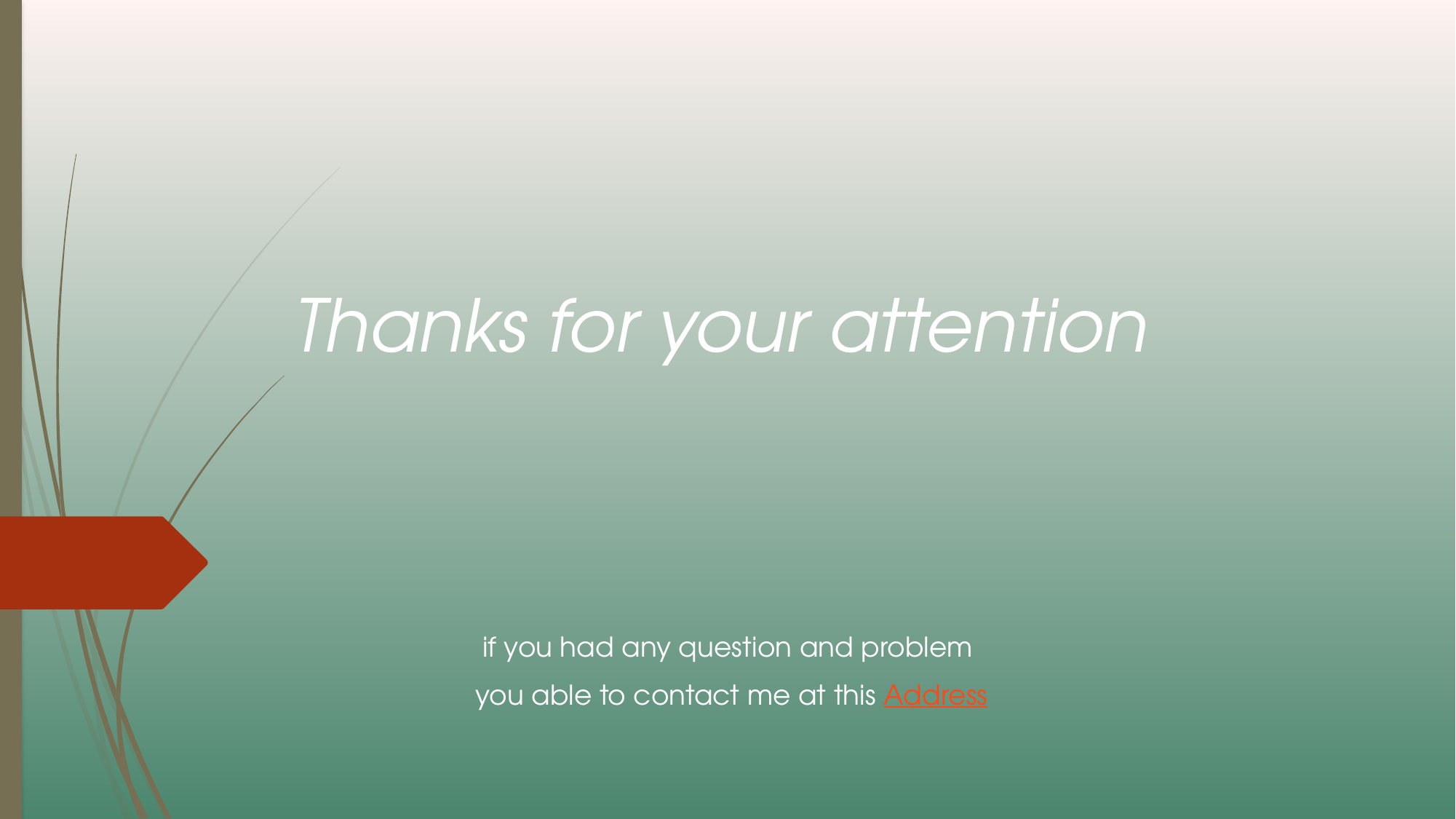

# Thanks for your attention
if you had any question and problem
you able to contact me at this Address